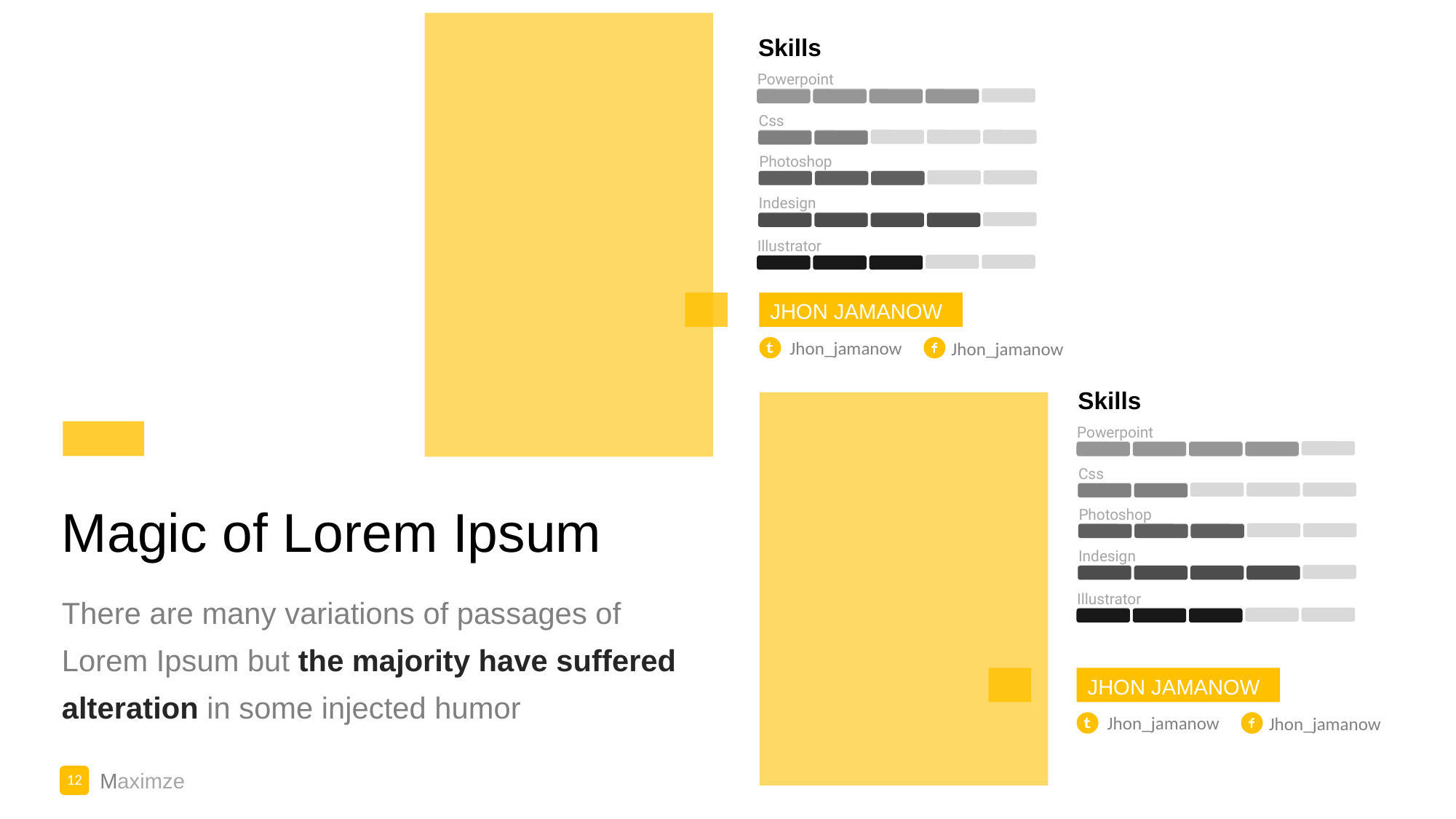

Skills
Powerpoint

Css

Photoshop

Indesign

Illustrator

JHON JAMANOW
Jhon_jamanow

Jhon_jamanow

Skills

Powerpoint

Css

Magic of Lorem Ipsum
Photoshop

Indesign

There are many variations of passages of Lorem Ipsum but the majority have suffered alteration in some injected humor
Illustrator

JHON JAMANOW
Jhon_jamanow

Jhon_jamanow

12